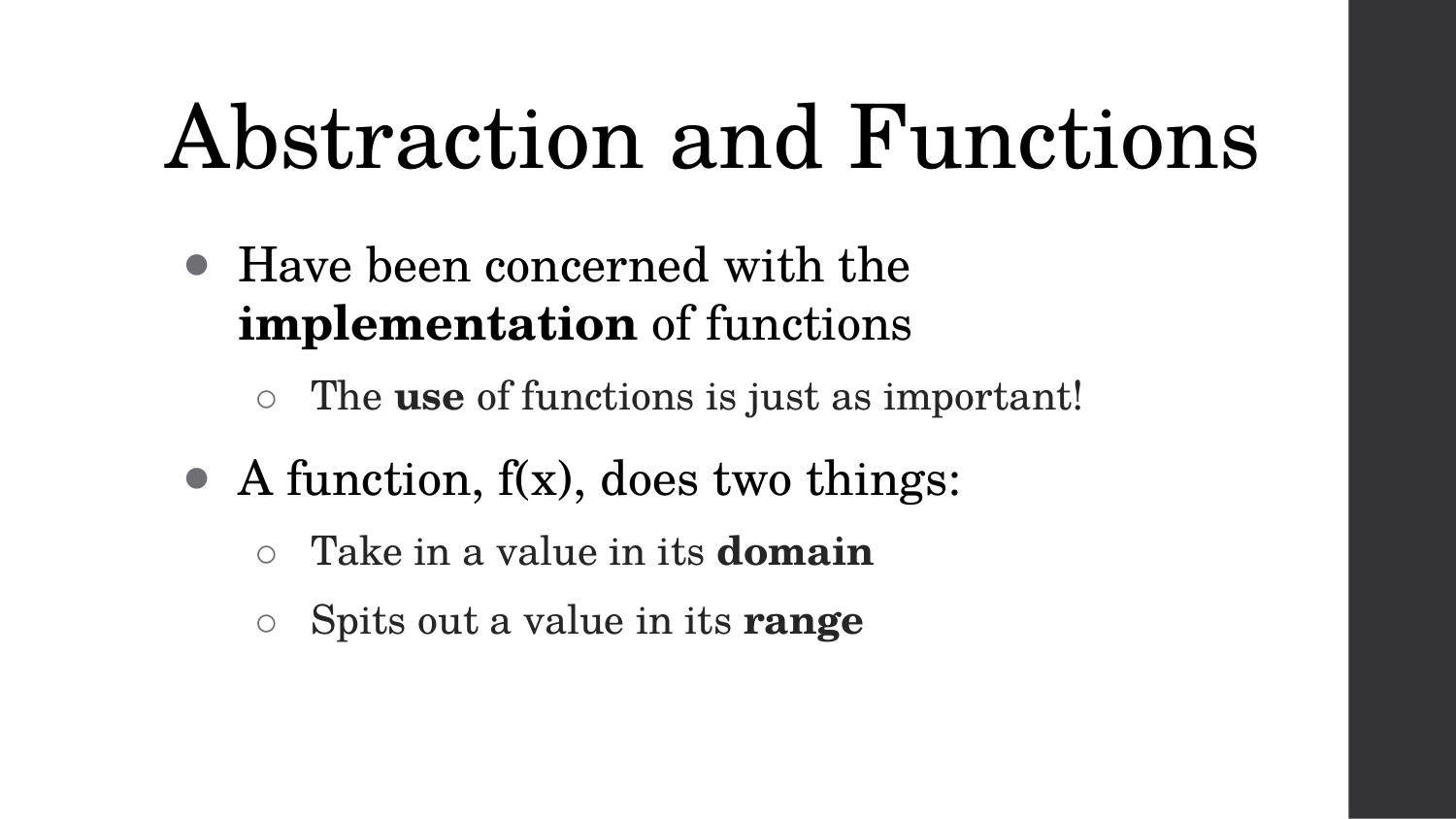

# Abstraction and Functions
Have been concerned with the implementation of functions
The use of functions is just as important!
A function, f(x), does two things:
Take in a value in its domain
Spits out a value in its range